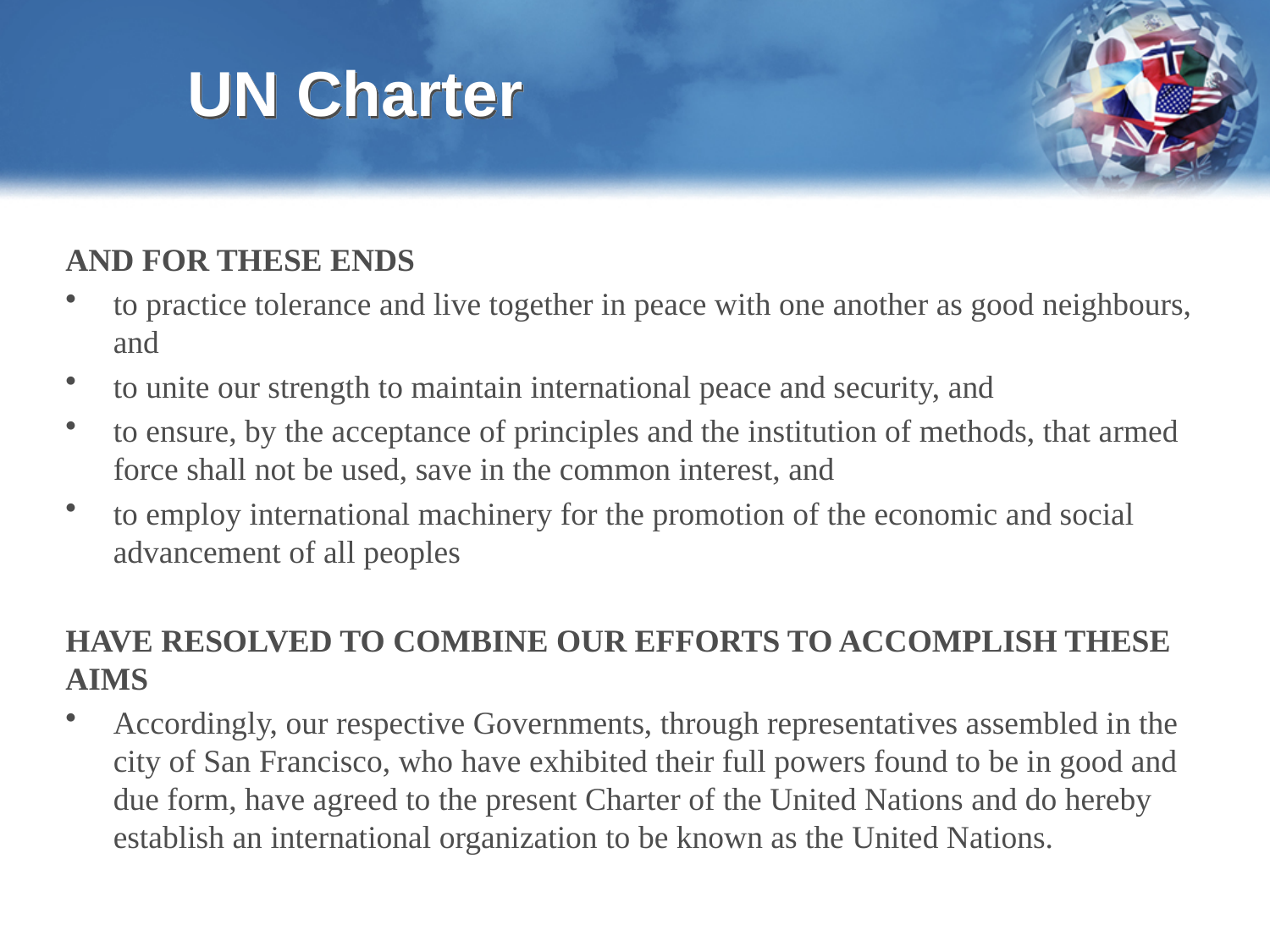

# UN Charter
AND FOR THESE ENDS
to practice tolerance and live together in peace with one another as good neighbours, and
to unite our strength to maintain international peace and security, and
to ensure, by the acceptance of principles and the institution of methods, that armed force shall not be used, save in the common interest, and
to employ international machinery for the promotion of the economic and social advancement of all peoples

HAVE RESOLVED TO COMBINE OUR EFFORTS TO ACCOMPLISH THESE AIMS
Accordingly, our respective Governments, through representatives assembled in the city of San Francisco, who have exhibited their full powers found to be in good and due form, have agreed to the present Charter of the United Nations and do hereby establish an international organization to be known as the United Nations.